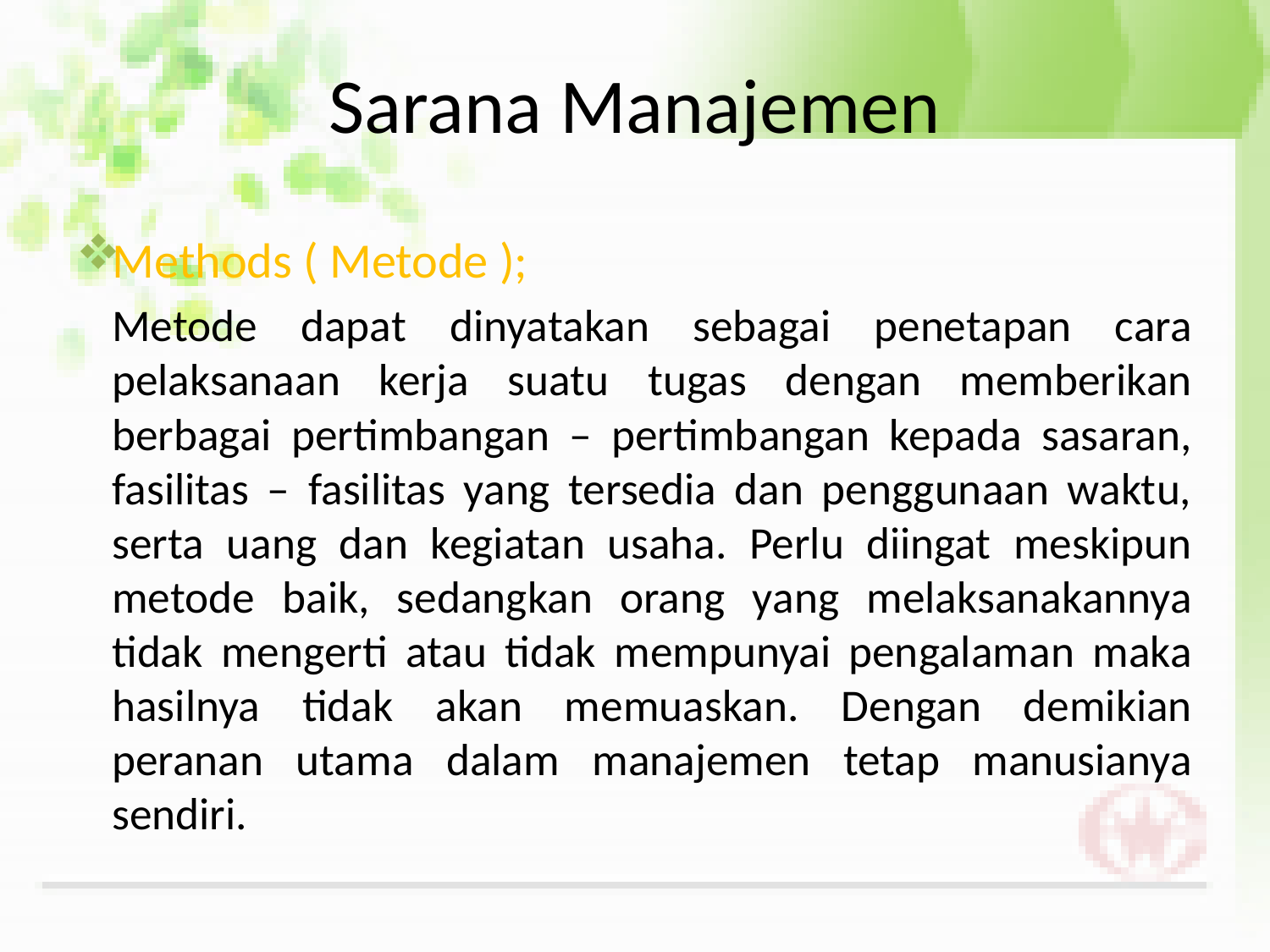

# Sarana Manajemen
Methods ( Metode );
	Metode dapat dinyatakan sebagai penetapan cara pelaksanaan kerja suatu tugas dengan memberikan berbagai pertimbangan – pertimbangan kepada sasaran, fasilitas – fasilitas yang tersedia dan penggunaan waktu, serta uang dan kegiatan usaha. Perlu diingat meskipun metode baik, sedangkan orang yang melaksanakannya tidak mengerti atau tidak mempunyai pengalaman maka hasilnya tidak akan memuaskan. Dengan demikian peranan utama dalam manajemen tetap manusianya sendiri.